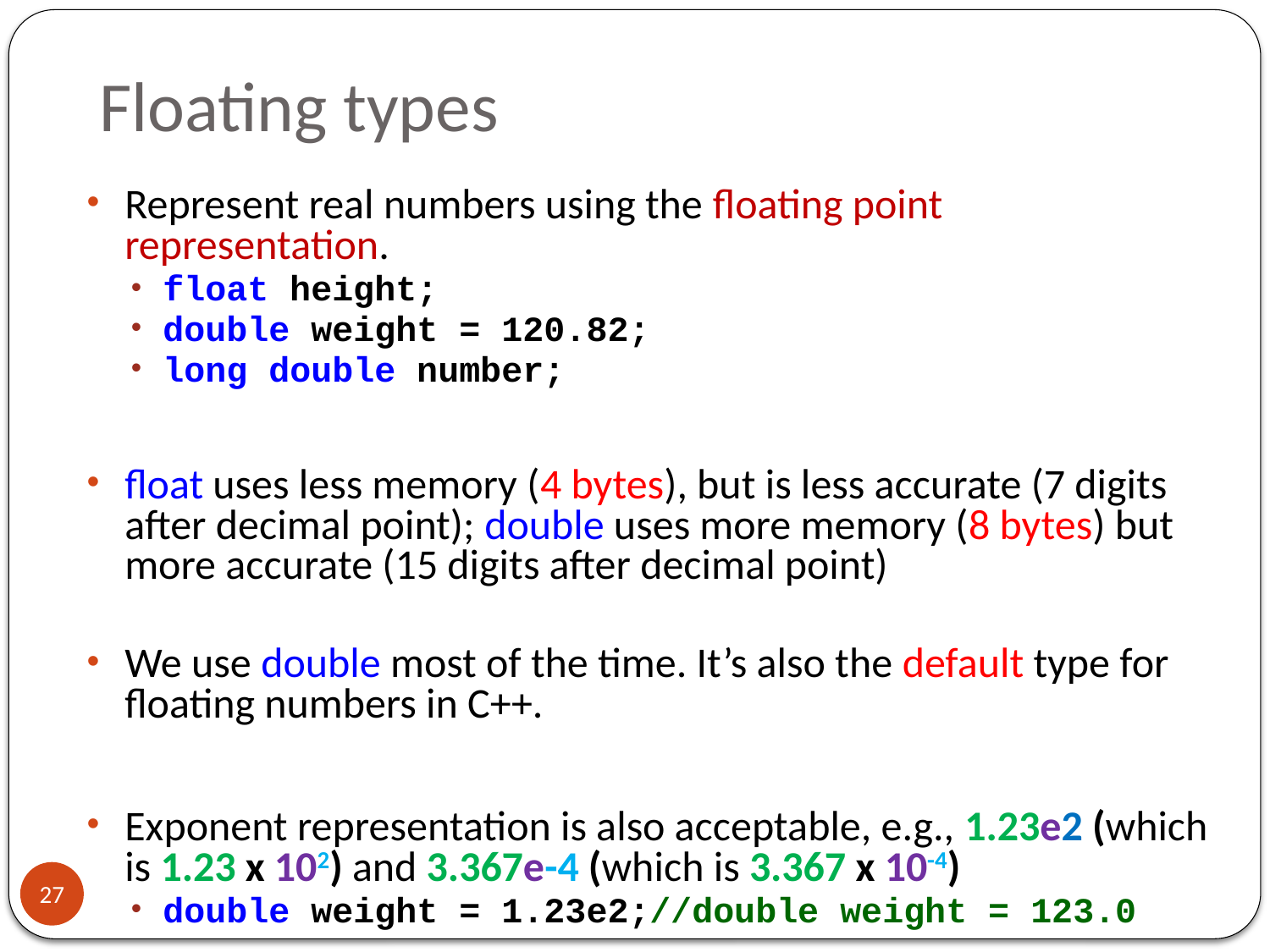

# Floating types
Represent real numbers using the floating point representation.
float height;
double weight = 120.82;
long double number;

float uses less memory (4 bytes), but is less accurate (7 digits after decimal point); double uses more memory (8 bytes) but more accurate (15 digits after decimal point)

We use double most of the time. It’s also the default type for floating numbers in C++.

Exponent representation is also acceptable, e.g., 1.23e2 (which is 1.23 x 102) and 3.367e-4 (which is 3.367 x 10-4)
double weight = 1.23e2;//double weight = 123.0
27